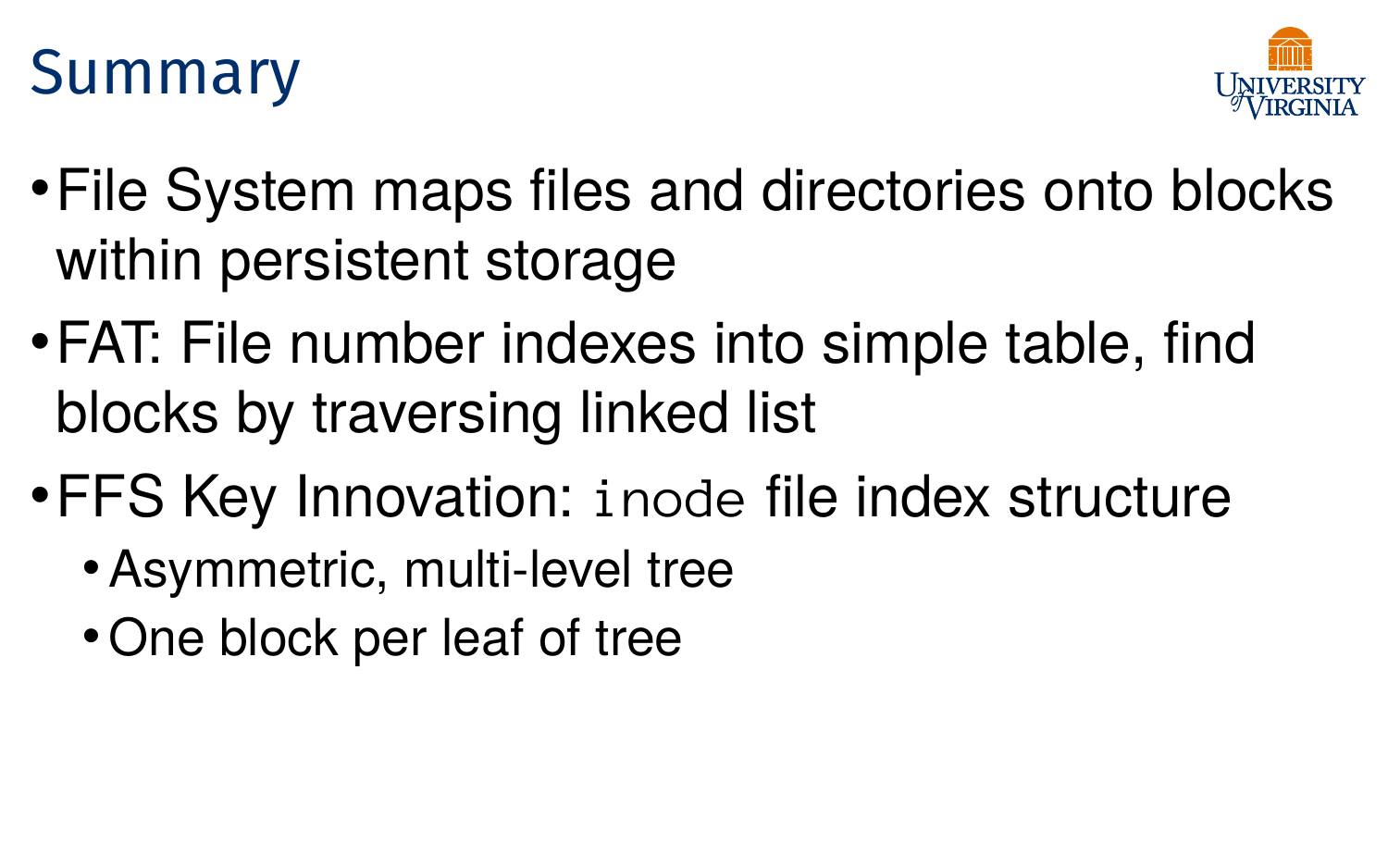

# Summary
File System maps files and directories onto blocks within persistent storage
FAT: File number indexes into simple table, find blocks by traversing linked list
FFS Key Innovation: inode file index structure
Asymmetric, multi-level tree
One block per leaf of tree